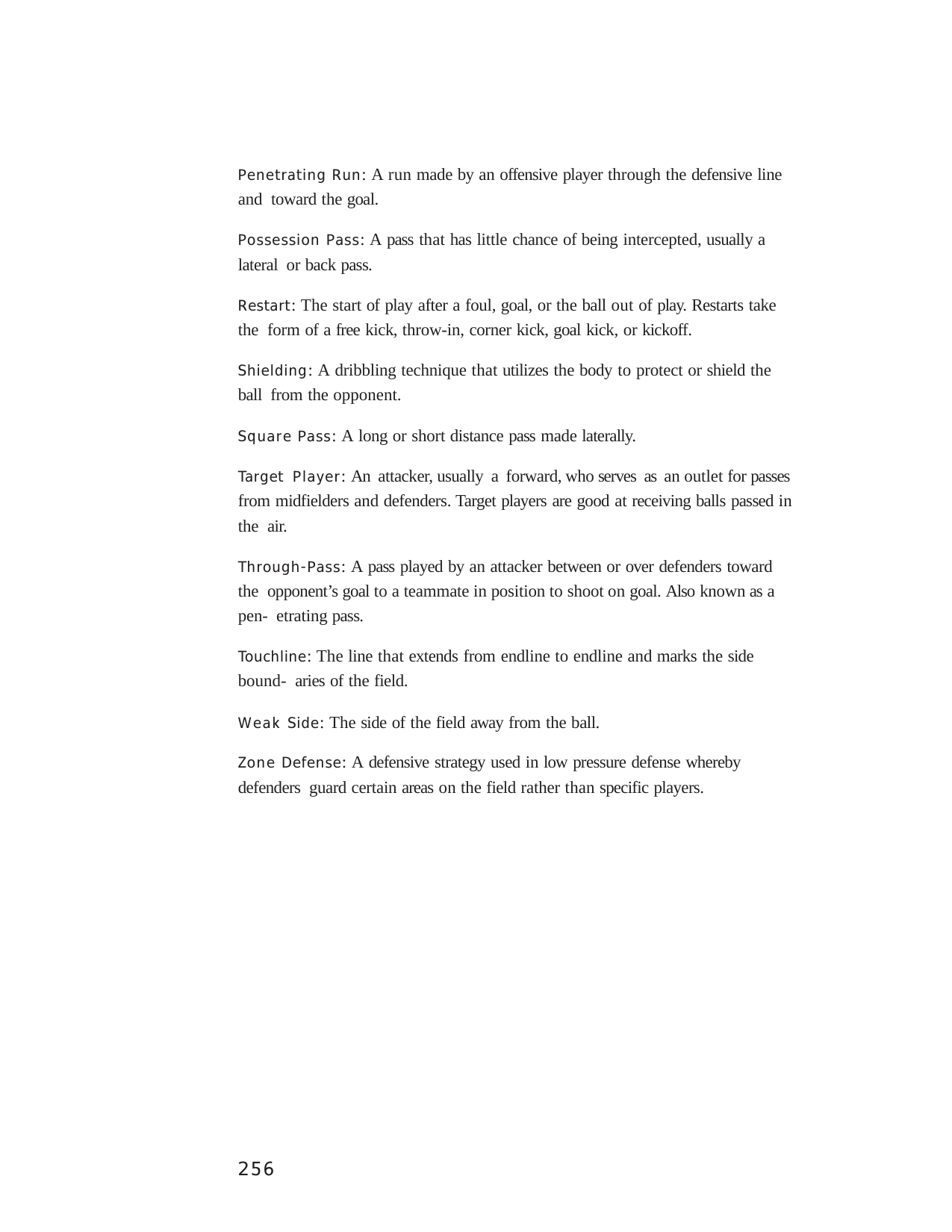

Penetrating Run: A run made by an offensive player through the defensive line and  toward the goal.
Possession Pass: A pass that has little chance of being intercepted, usually a lateral  or back pass.
Restart: The start of play after a foul, goal, or the ball out of play. Restarts take the  form of a free kick, throw-in, corner kick, goal kick, or kickoff.
Shielding: A dribbling technique that utilizes the body to protect or shield the ball  from the opponent.

Square Pass: A long or short distance pass made laterally.
Target Player: An attacker, usually a forward, who serves as an outlet for passes  from midfielders and defenders. Target players are good at receiving balls passed in the  air.
Through-Pass: A pass played by an attacker between or over defenders toward the  opponent’s goal to a teammate in position to shoot on goal. Also known as a pen-  etrating pass.
Touchline: The line that extends from endline to endline and marks the side bound-  aries of the field.

Weak Side: The side of the field away from the ball.
Zone Defense: A defensive strategy used in low pressure defense whereby defenders  guard certain areas on the field rather than specific players.
256